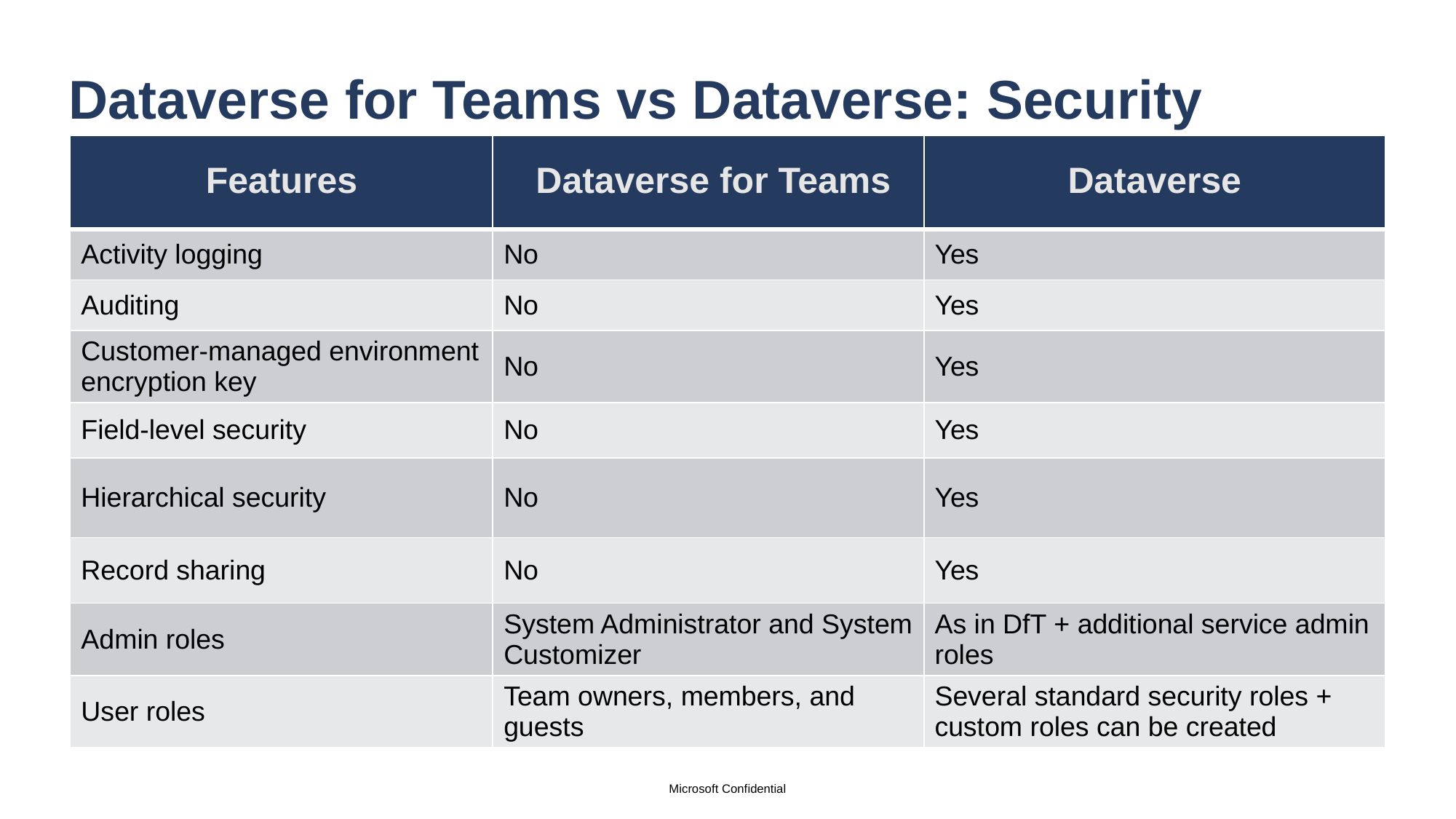

# Dataverse for Teams vs Dataverse: Security
| Features | Dataverse for Teams | Dataverse |
| --- | --- | --- |
| Activity logging | No | Yes |
| Auditing | No | Yes |
| Customer-managed environment encryption key | No | Yes |
| Field-level security | No | Yes |
| Hierarchical security | No | Yes |
| Record sharing | No | Yes |
| Admin roles | System Administrator and System Customizer | As in DfT + additional service admin roles |
| User roles | Team owners, members, and guests | Several standard security roles + custom roles can be created |
Microsoft Confidential